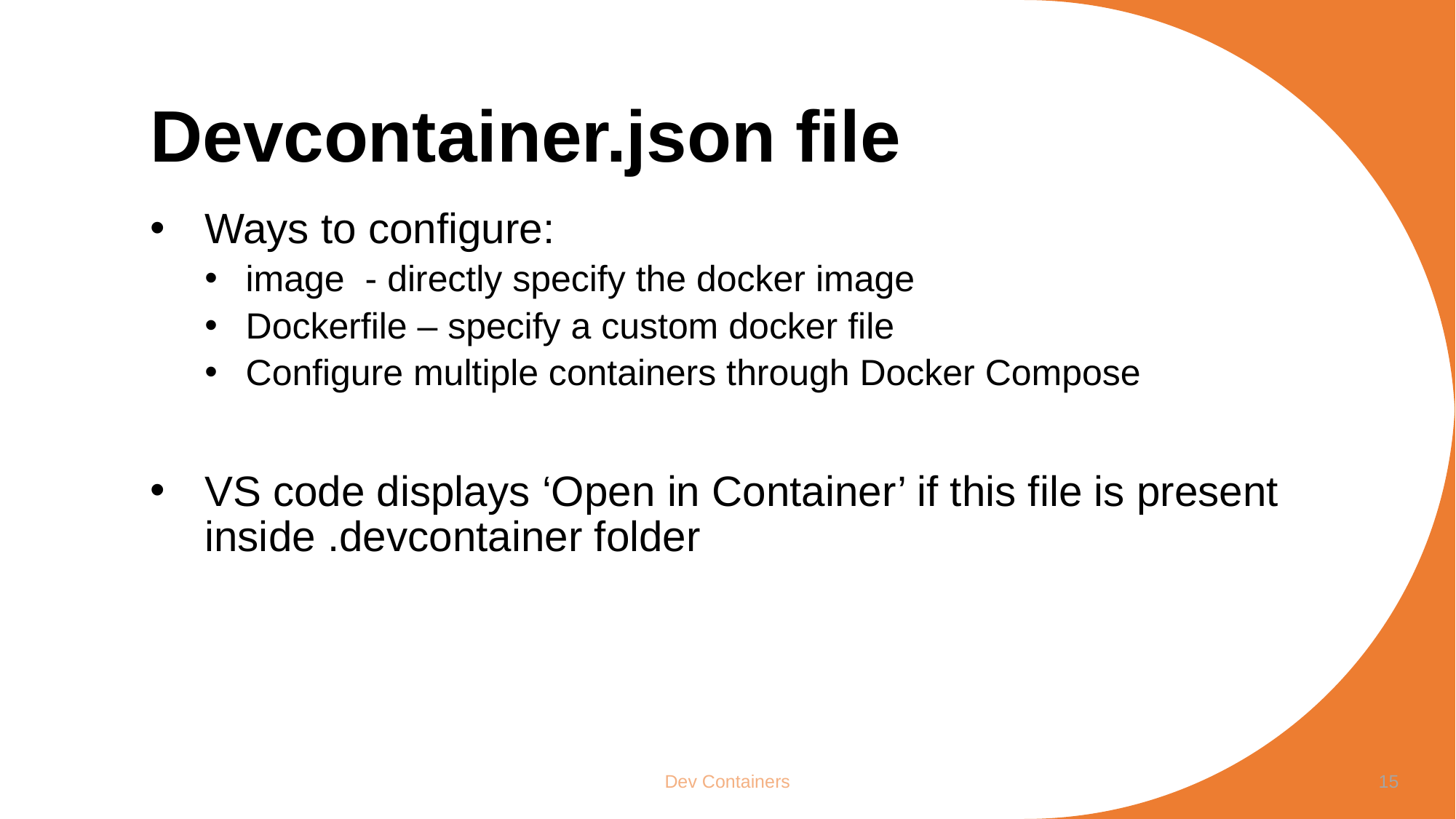

# Devcontainer.json file
Ways to configure:
image  - directly specify the docker image
Dockerfile – specify a custom docker file
Configure multiple containers through Docker Compose

VS code displays ‘Open in Container’ if this file is present inside .devcontainer folder

Dev Containers
15